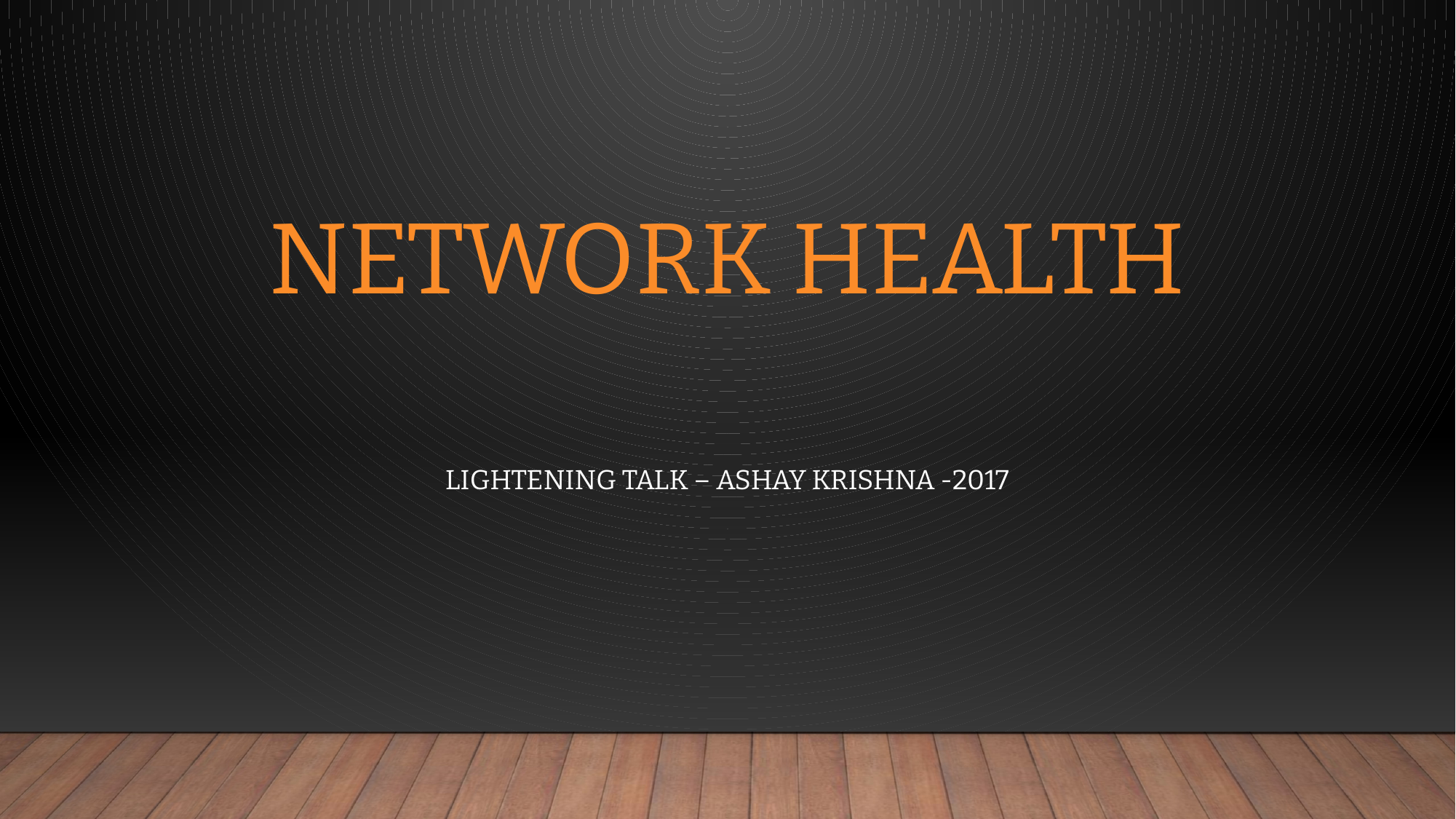

# Network Health
Lightening Talk – Ashay Krishna -2017